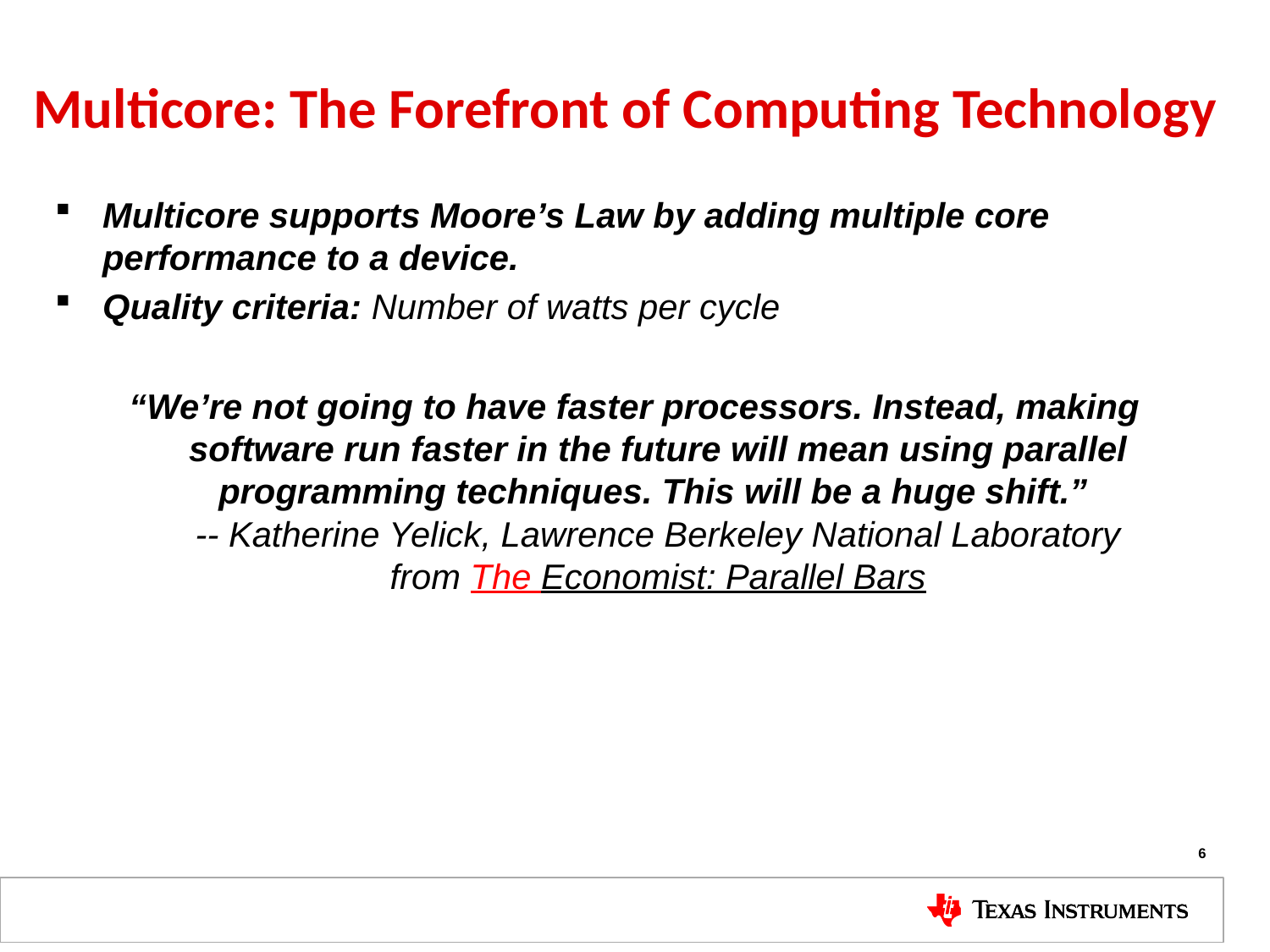

# Multicore: The Forefront of Computing Technology
Multicore supports Moore’s Law by adding multiple core performance to a device.
Quality criteria: Number of watts per cycle

“We’re not going to have faster processors. Instead, making software run faster in the future will mean using parallel programming techniques. This will be a huge shift.”
-- Katherine Yelick, Lawrence Berkeley National Laboratory
from The Economist: Parallel Bars

6